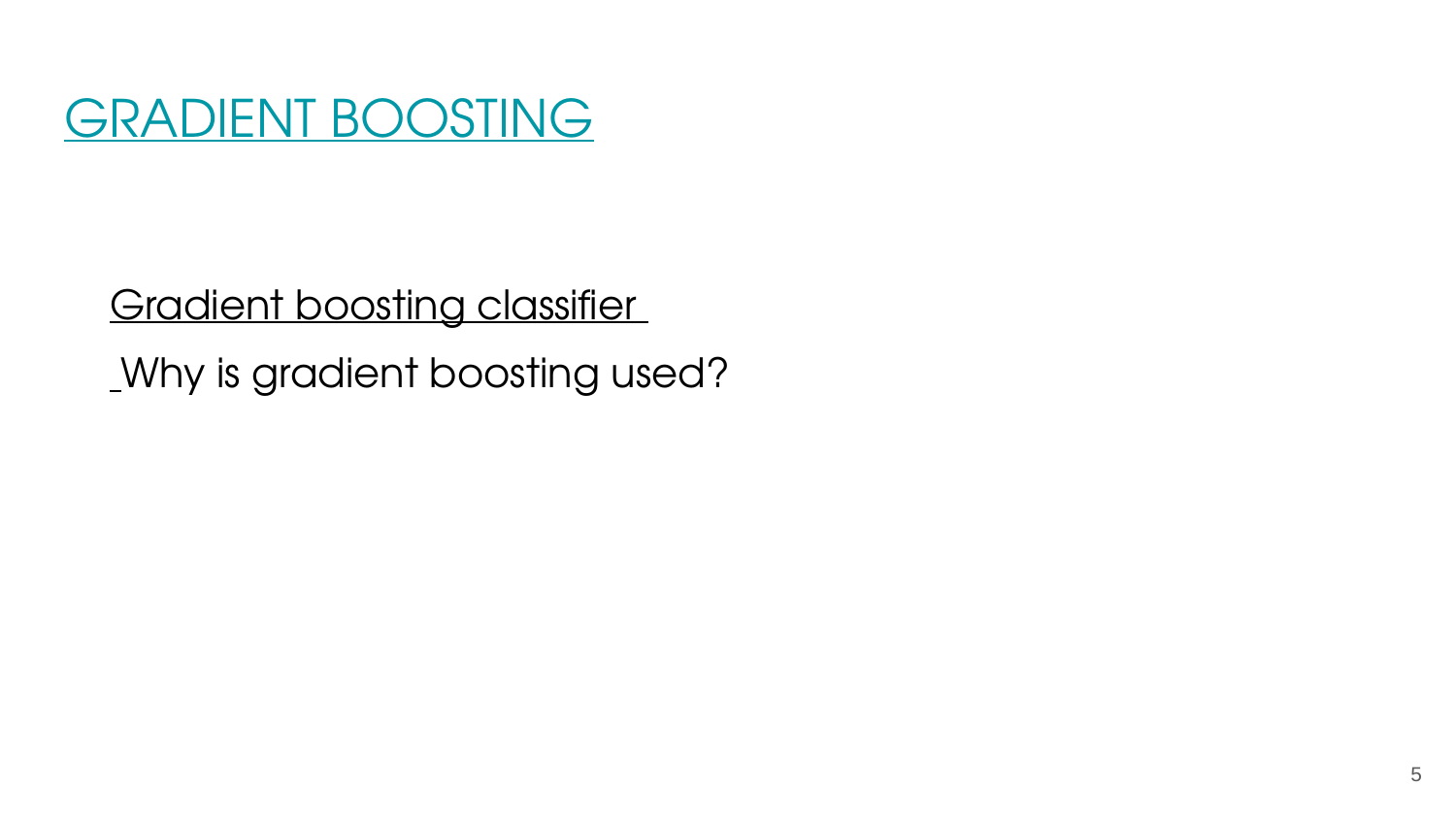

# GRADIENT BOOSTING
Gradient boosting classifier
 Why is gradient boosting used?

5